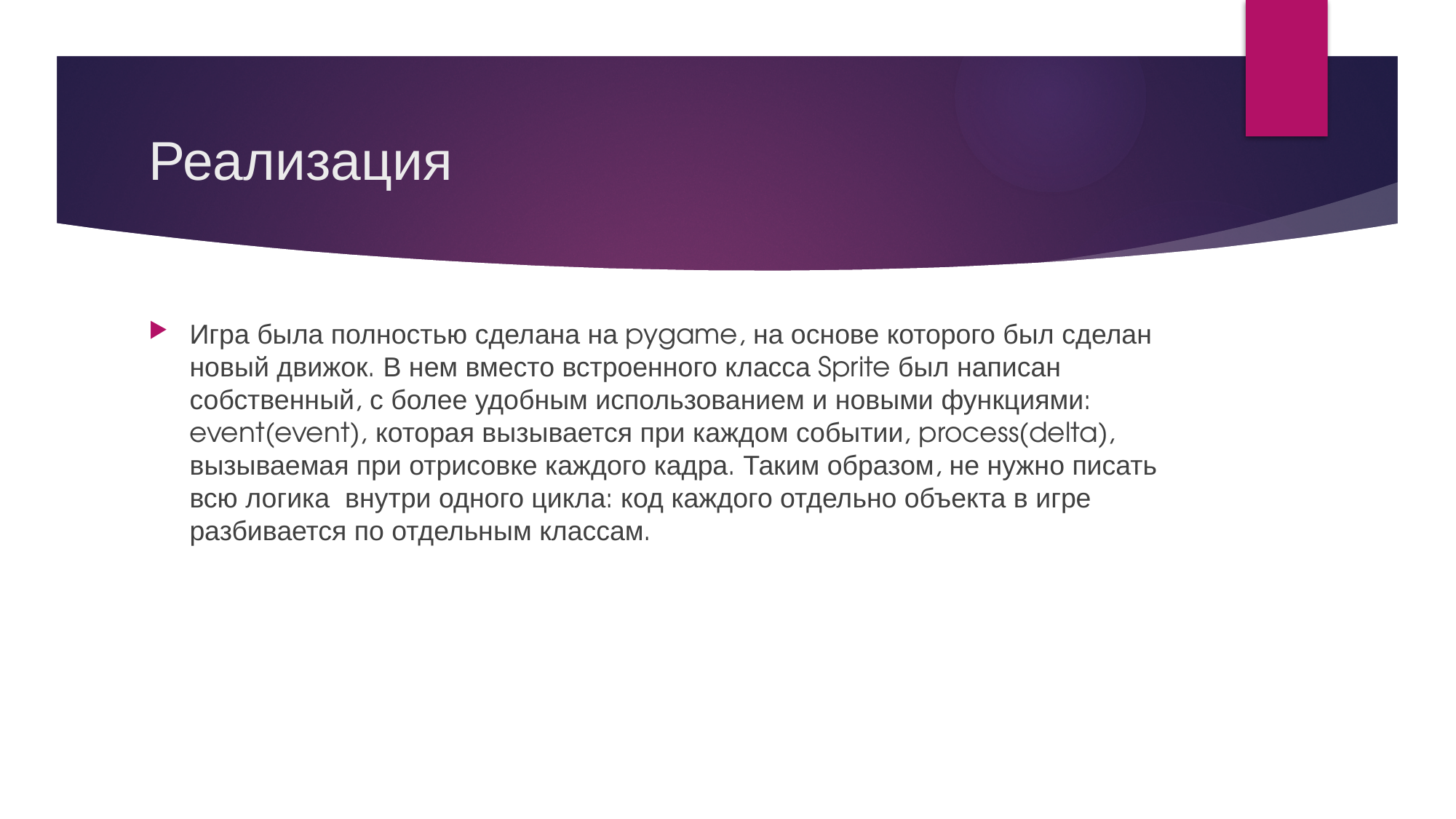

# Реализация
Игра была полностью сделана на pygame, на основе которого был сделан новый движок. В нем вместо встроенного класса Sprite был написан собственный, с более удобным использованием и новыми функциями: event(event), которая вызывается при каждом событии, process(delta), вызываемая при отрисовке каждого кадра. Таким образом, не нужно писать всю логика  внутри одного цикла: код каждого отдельно объекта в игре разбивается по отдельным классам.